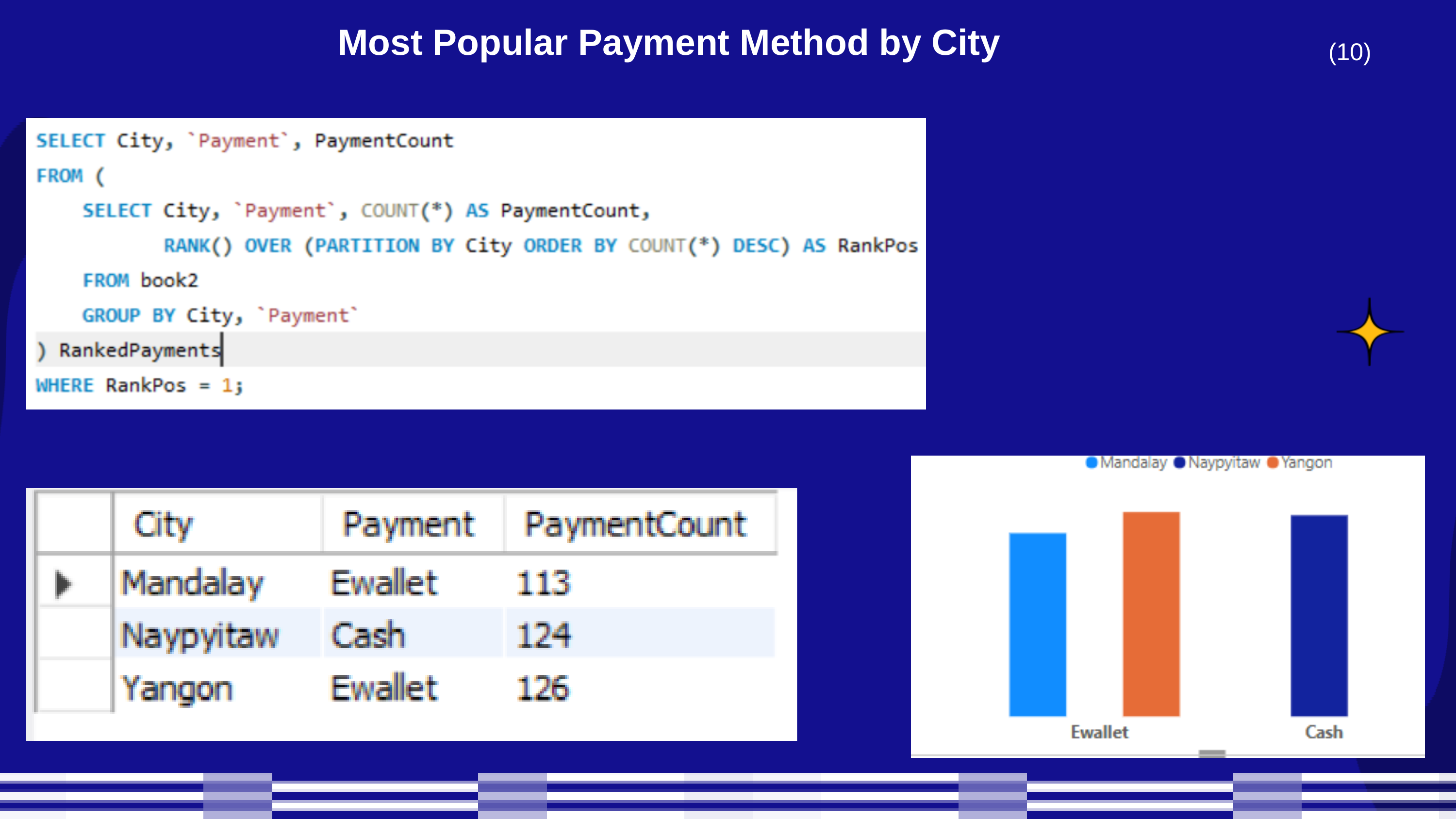

Most Popular Payment Method by City
(10)